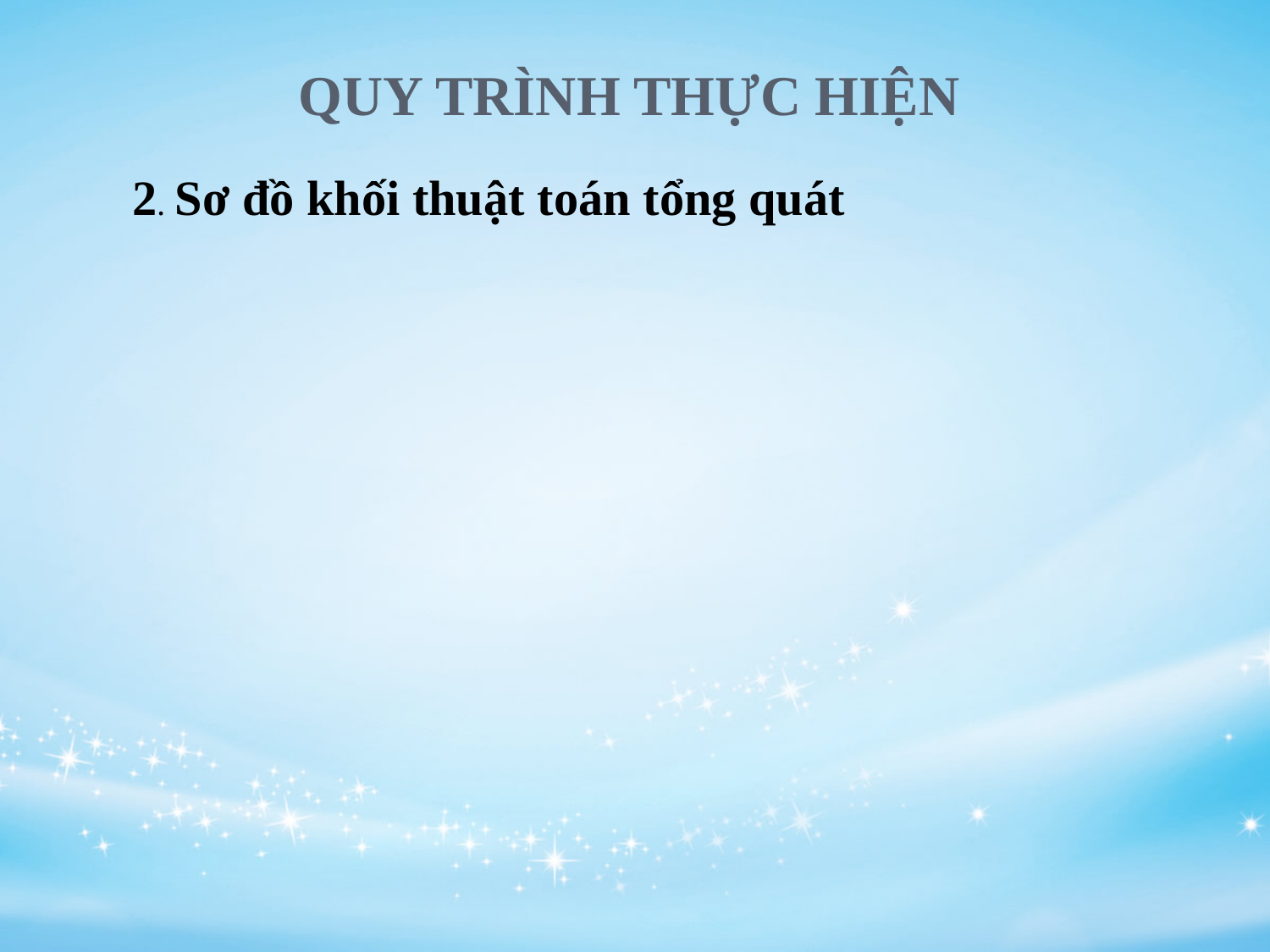

# QUY TRÌNH THỰC HIỆN
2. Sơ đồ khối thuật toán tổng quát